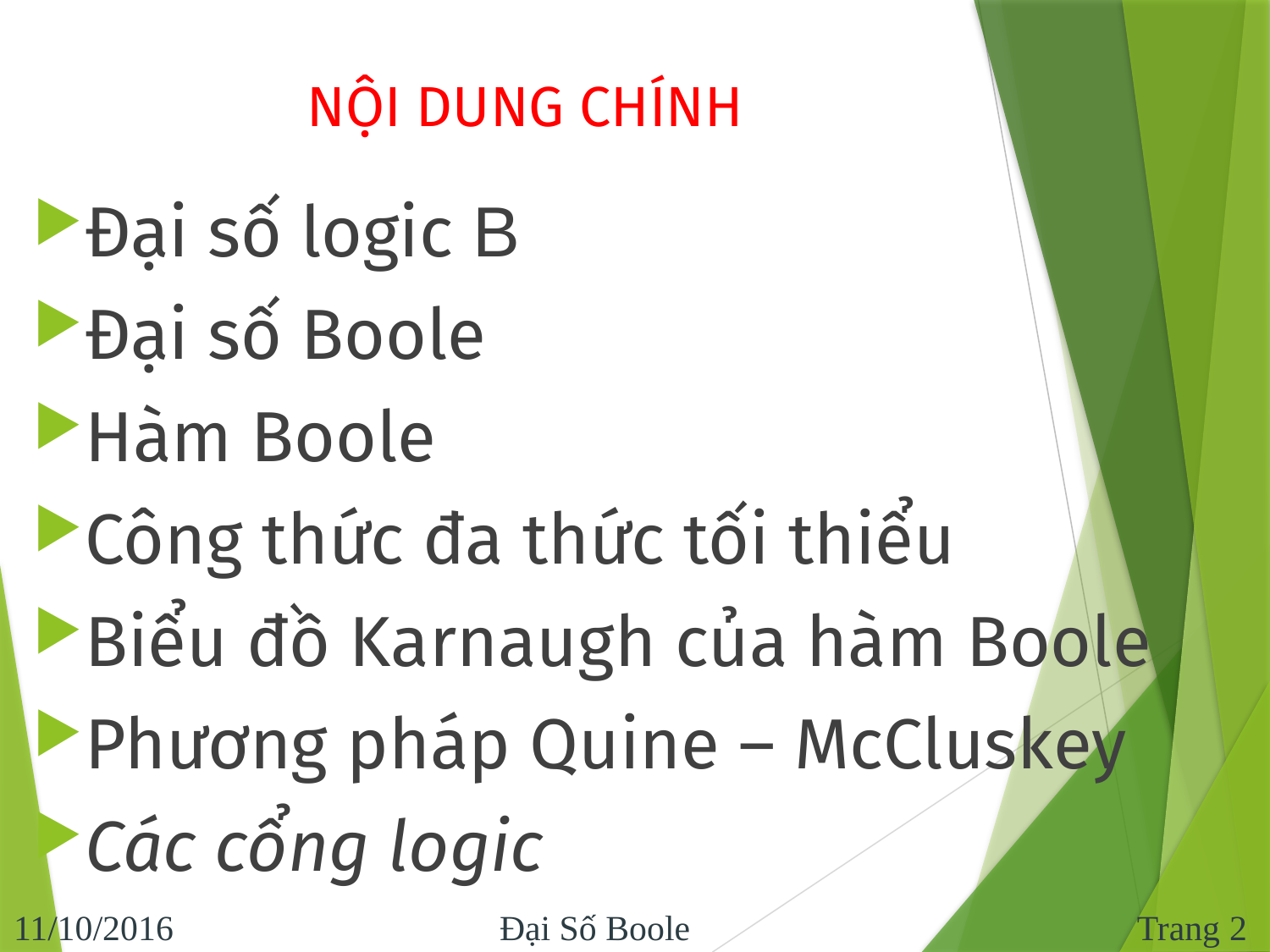

# NỘI DUNG CHÍNH
Đại số logic B
Đại số Boole
Hàm Boole
Công thức đa thức tối thiểu
Biểu đồ Karnaugh của hàm Boole
Phương pháp Quine – McCluskey
Các cổng logic

Trang 2
11/10/2016
Đại Số Boole